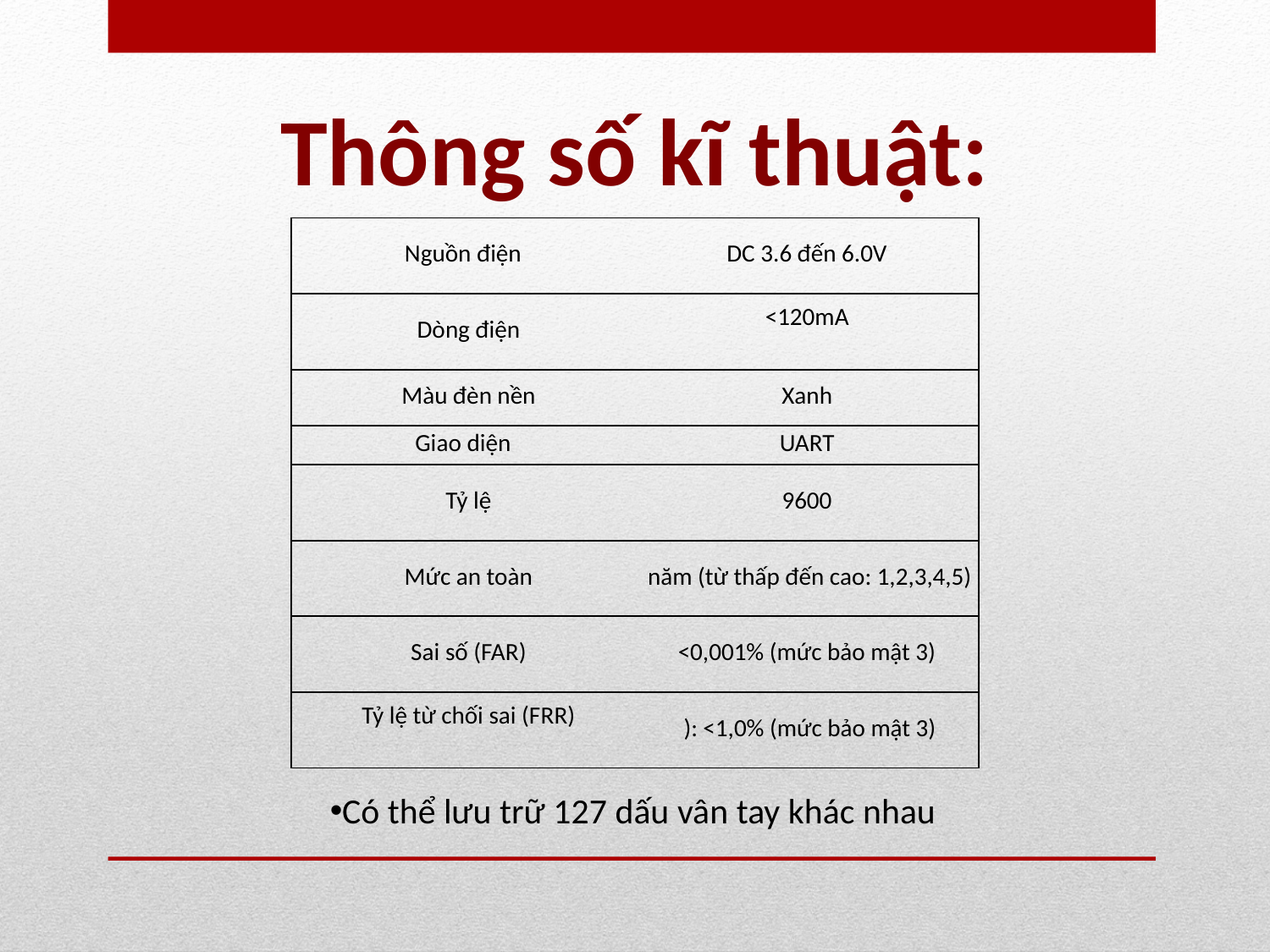

Thông số kĩ thuật:
| Nguồn điện | DC 3.6 đến 6.0V |
| --- | --- |
| Dòng điện | <120mA |
| Màu đèn nền | Xanh |
| Giao diện | UART |
| Tỷ lệ | 9600 |
| Mức an toàn | năm (từ thấp đến cao: 1,2,3,4,5) |
| Sai số (FAR) | <0,001% (mức bảo mật 3) |
| Tỷ lệ từ chối sai (FRR) | ): <1,0% (mức bảo mật 3) |
Có thể lưu trữ 127 dấu vân tay khác nhau